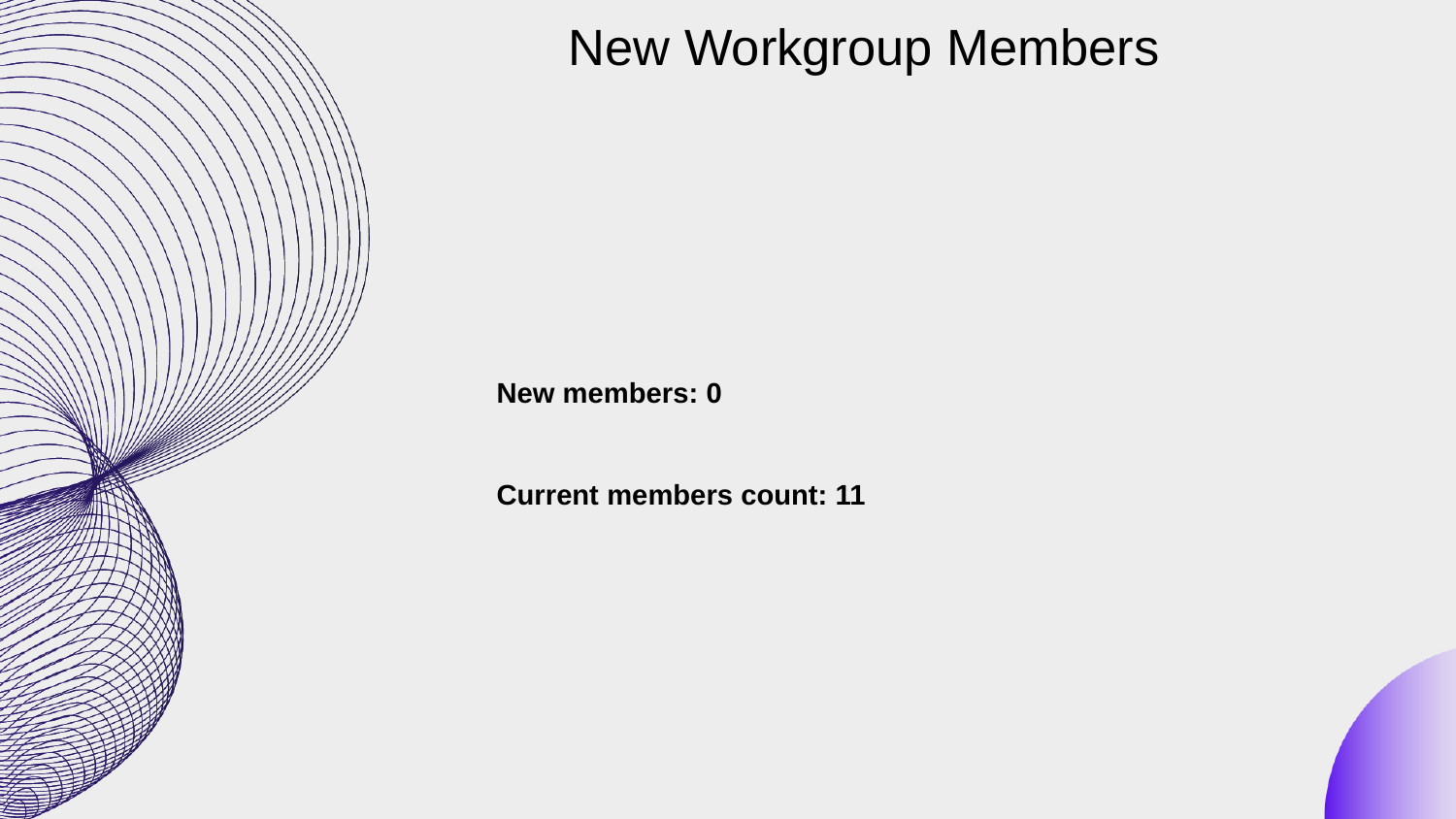

# New Workgroup Members
New members: 0

Current members count: 11